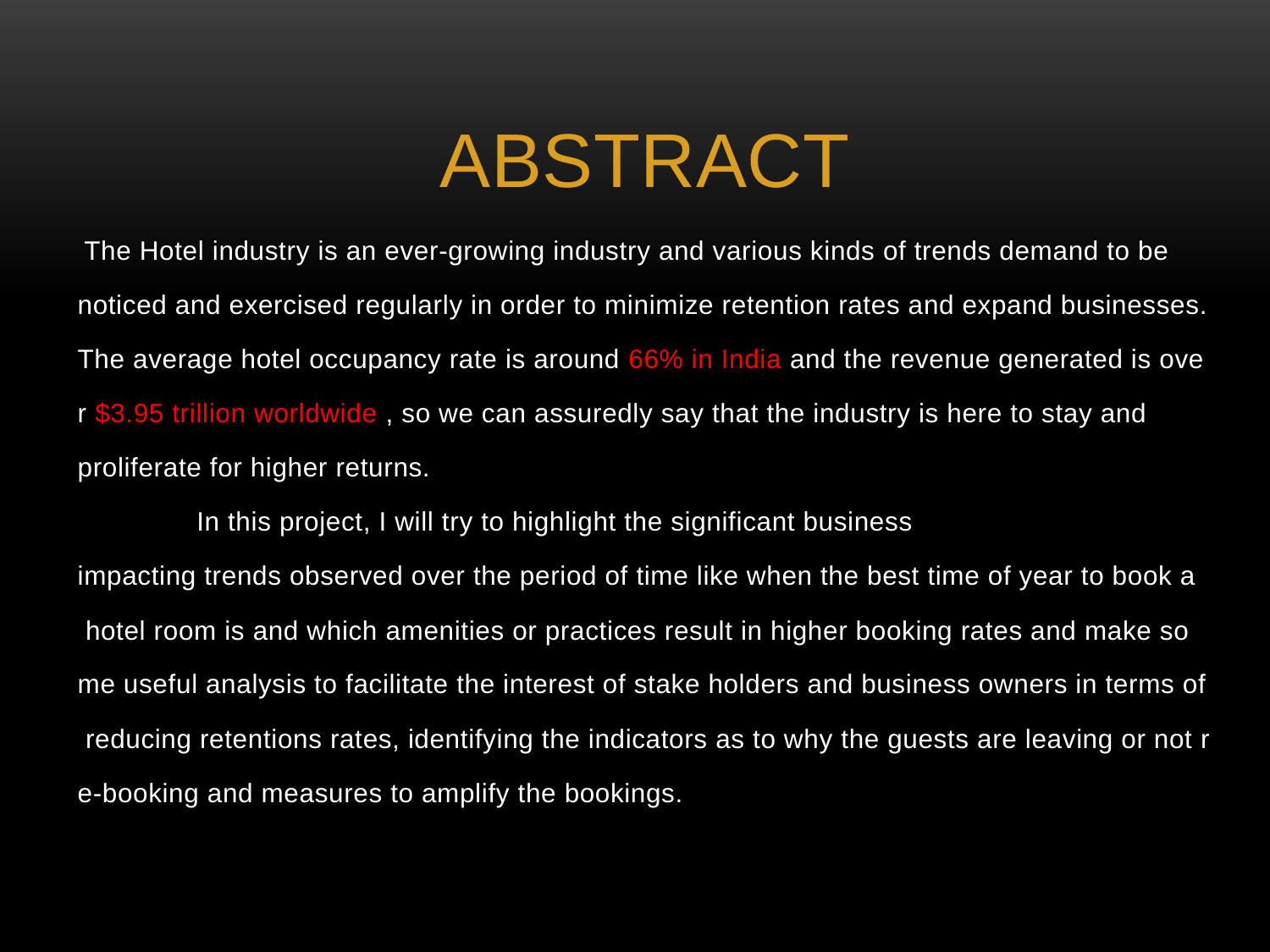

ABSTRACT
 The Hotel industry is an ever-growing industry and various kinds of trends demand to be noticed and exercised regularly in order to minimize retention rates and expand businesses. The average hotel occupancy rate is around 66% in India and the revenue generated is over $3.95 trillion worldwide , so we can assuredly say that the industry is here to stay and  proliferate for higher returns.
               In this project, I will try to highlight the significant business    impacting trends observed over the period of time like when the best time of year to book a  hotel room is and which amenities or practices result in higher booking rates and make some useful analysis to facilitate the interest of stake holders and business owners in terms of reducing retentions rates, identifying the indicators as to why the guests are leaving or not re-booking and measures to amplify the bookings.

#